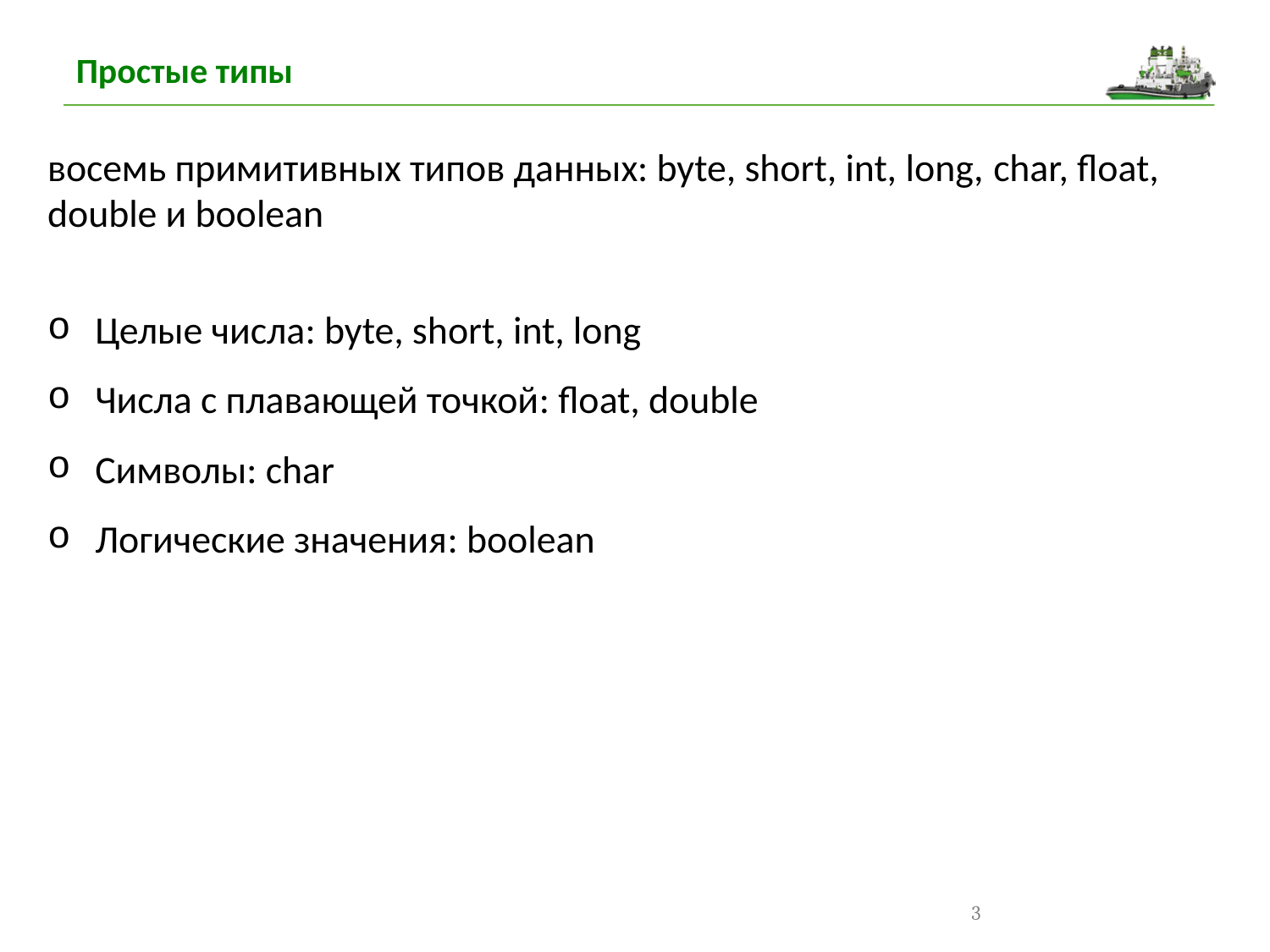

Простые типы

восемь примитивных типов данных: byte, short, int, long, char, float, double и boolean

Целые числа: byte, short, int, long
Числа с плавающей точкой: float, double
Символы: char
Логические значения: boolean
3